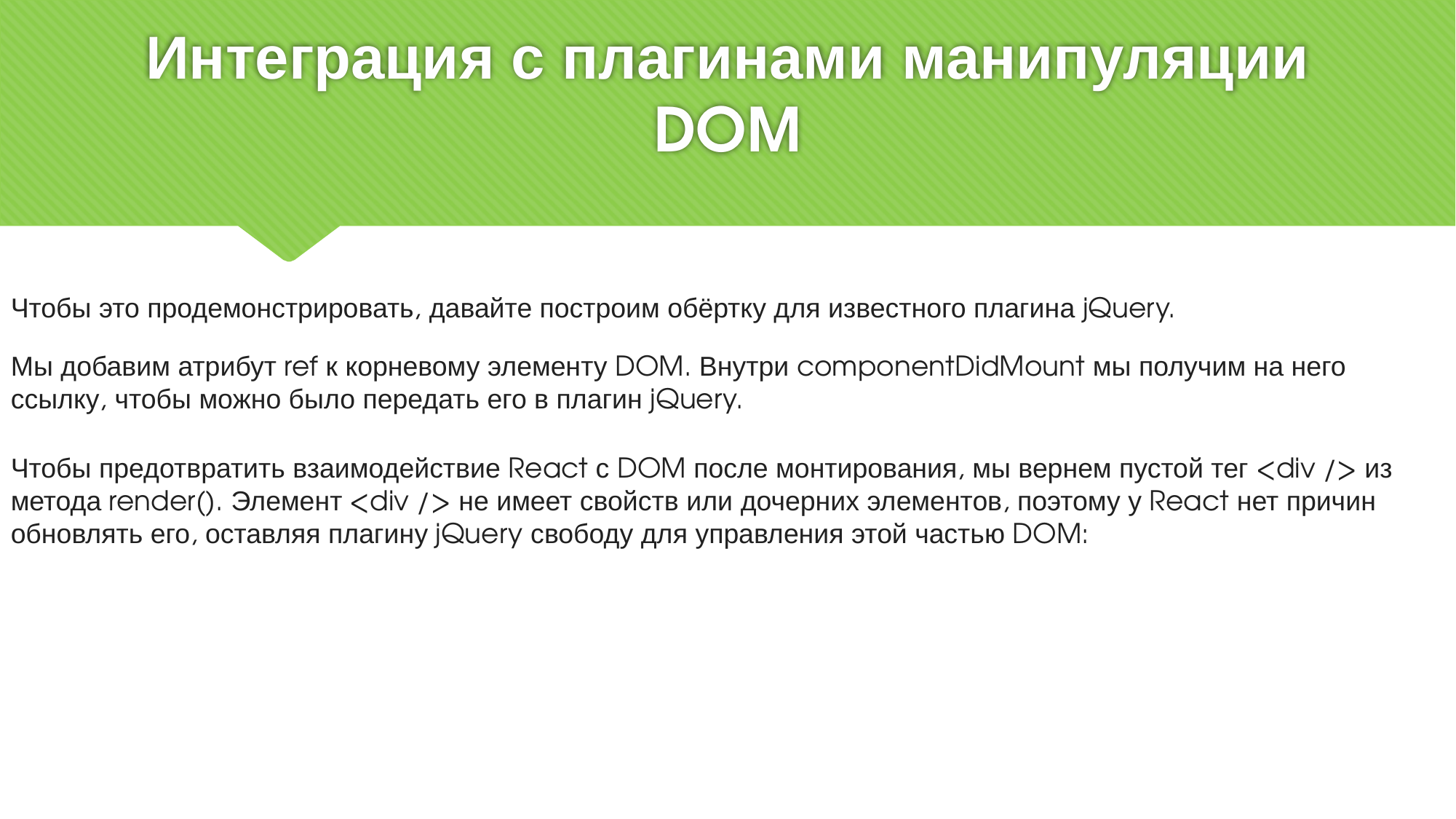

# Интеграция с плагинами манипуляции DOM
Чтобы это продемонстрировать, давайте построим обёртку для известного плагина jQuery.
Мы добавим атрибут ref к корневому элементу DOM. Внутри componentDidMount мы получим на него ссылку, чтобы можно было передать его в плагин jQuery.
Чтобы предотвратить взаимодействие React с DOM после монтирования, мы вернем пустой тег <div /> из метода render(). Элемент <div /> не имеет свойств или дочерних элементов, поэтому у React нет причин обновлять его, оставляя плагину jQuery свободу для управления этой частью DOM: